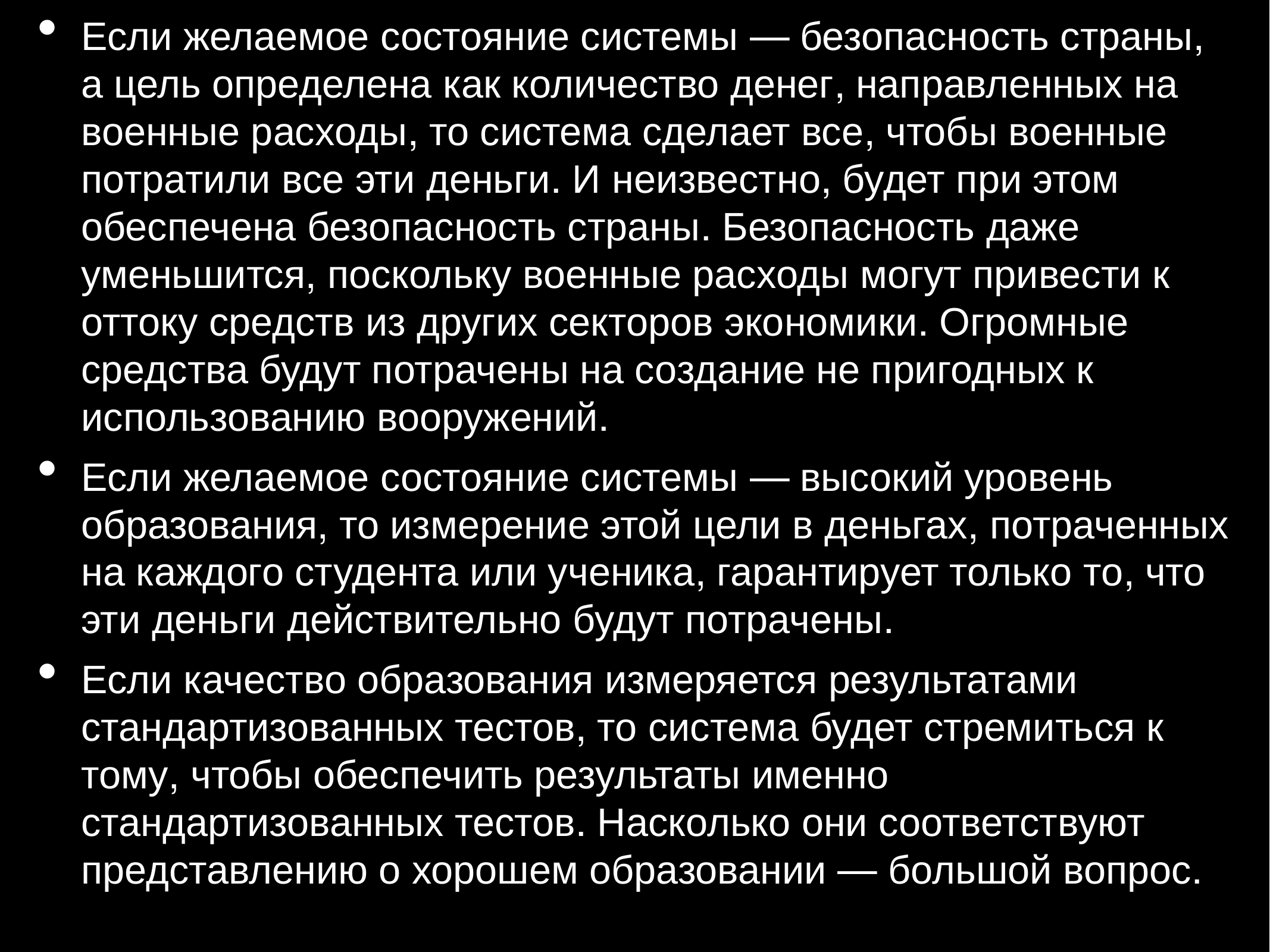

48
Если желаемое состояние системы — безопасность страны, а цель определена как количество денег, направленных на военные расходы, то система сделает все, чтобы военные потратили все эти деньги. И неизвестно, будет при этом обеспечена безопасность страны. Безопасность даже уменьшится, поскольку военные расходы могут привести к оттоку средств из других секторов экономики. Огромные средства будут потрачены на создание не пригодных к использованию вооружений.
Если желаемое состояние системы — высокий уровень образования, то измерение этой цели в деньгах, потраченных на каждого студента или ученика, гарантирует только то, что эти деньги действительно будут потрачены.
Если качество образования измеряется результатами стандартизованных тестов, то система будет стремиться к тому, чтобы обеспечить результаты именно стандартизованных тестов. Насколько они соответствуют представлению о хорошем образовании — большой вопрос.